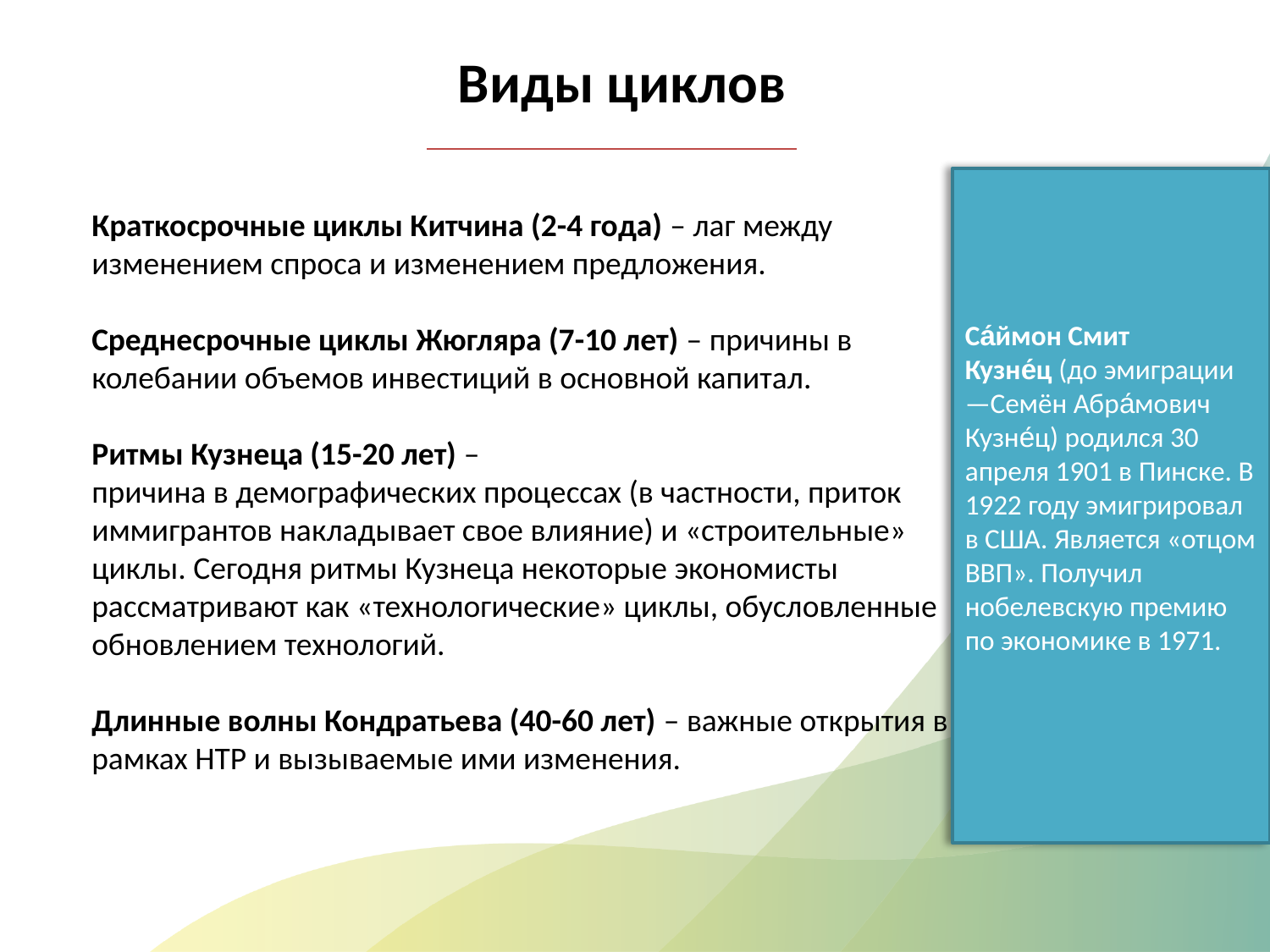

Виды циклов
Са́ймон Смит Кузне́ц (до эмиграции —Семён Абра́мович Кузне́ц) родился 30 апреля 1901 в Пинске. В 1922 году эмигрировал в США. Является «отцом ВВП». Получил нобелевскую премию по экономике в 1971.

Краткосрочные циклы Китчина (2-4 года) – лаг между изменением спроса и изменением предложения.

Среднесрочные циклы Жюгляра (7-10 лет) – причины в колебании объемов инвестиций в основной капитал.

Ритмы Кузнеца (15-20 лет) –
причина в демографических процессах (в частности, приток иммигрантов накладывает свое влияние) и «строительные» циклы. Сегодня ритмы Кузнеца некоторые экономисты рассматривают как «технологические» циклы, обусловленные обновлением технологий.

Длинные волны Кондратьева (40-60 лет) – важные открытия в рамках НТР и вызываемые ими изменения.